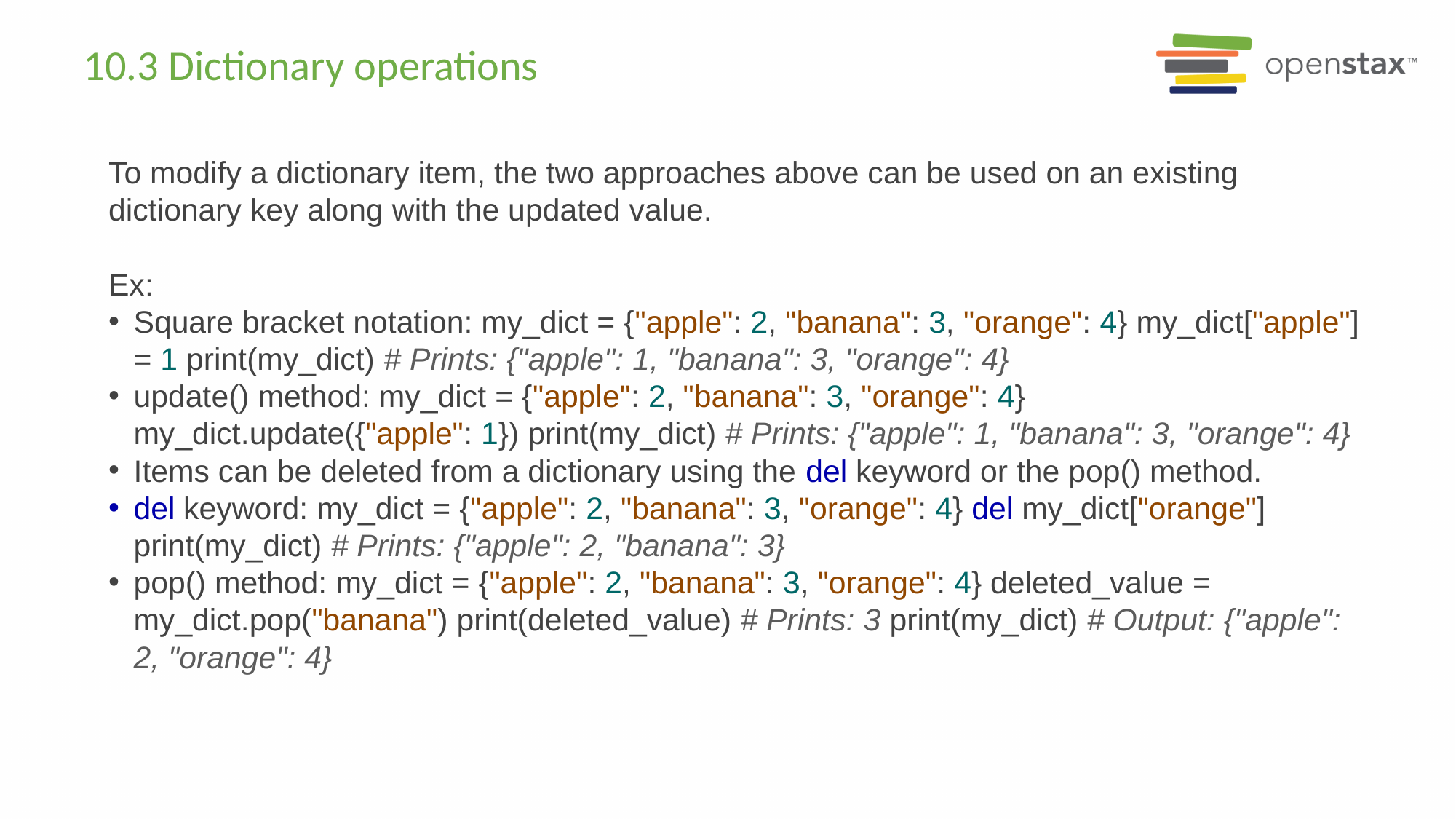

# 10.3 Dictionary operations
To modify a dictionary item, the two approaches above can be used on an existing dictionary key along with the updated value.

Ex:
Square bracket notation: my_dict = {"apple": 2, "banana": 3, "orange": 4} my_dict["apple"] = 1 print(my_dict) # Prints: {"apple": 1, "banana": 3, "orange": 4}
update() method: my_dict = {"apple": 2, "banana": 3, "orange": 4} my_dict.update({"apple": 1}) print(my_dict) # Prints: {"apple": 1, "banana": 3, "orange": 4}
Items can be deleted from a dictionary using the del keyword or the pop() method.
del keyword: my_dict = {"apple": 2, "banana": 3, "orange": 4} del my_dict["orange"] print(my_dict) # Prints: {"apple": 2, "banana": 3}
pop() method: my_dict = {"apple": 2, "banana": 3, "orange": 4} deleted_value = my_dict.pop("banana") print(deleted_value) # Prints: 3 print(my_dict) # Output: {"apple": 2, "orange": 4}